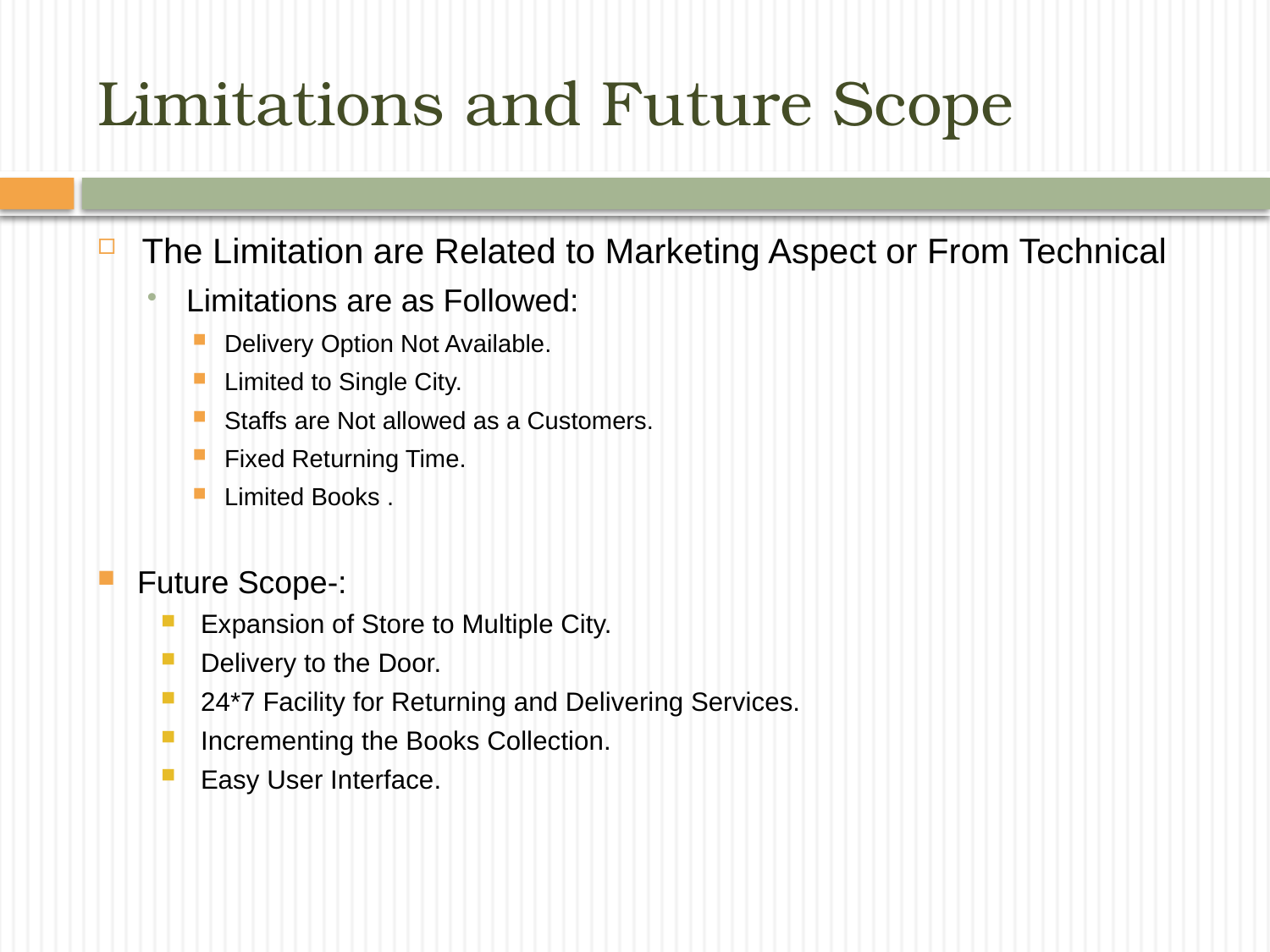

# Limitations and Future Scope
The Limitation are Related to Marketing Aspect or From Technical
Limitations are as Followed:
Delivery Option Not Available.
Limited to Single City.
Staffs are Not allowed as a Customers.
Fixed Returning Time.
Limited Books .

Future Scope-:
Expansion of Store to Multiple City.
Delivery to the Door.
24*7 Facility for Returning and Delivering Services.
Incrementing the Books Collection.
Easy User Interface.